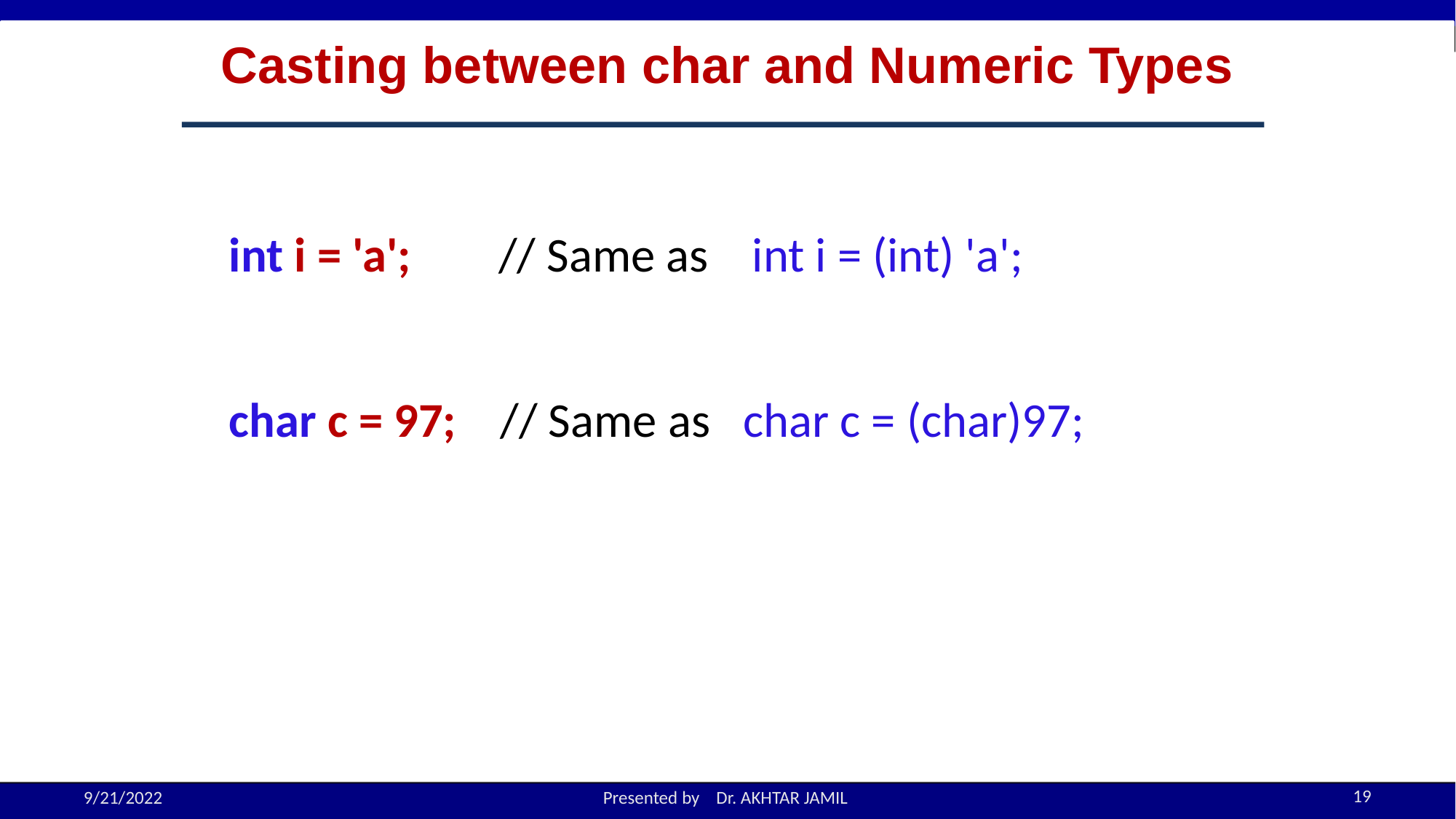

Casting between char and Numeric Types

int i = 'a';        // Same as    int i = (int) 'a';

char c = 97;    // Same as   char c = (char)97;
19
9/21/2022
Presented by    Dr. AKHTAR JAMIL